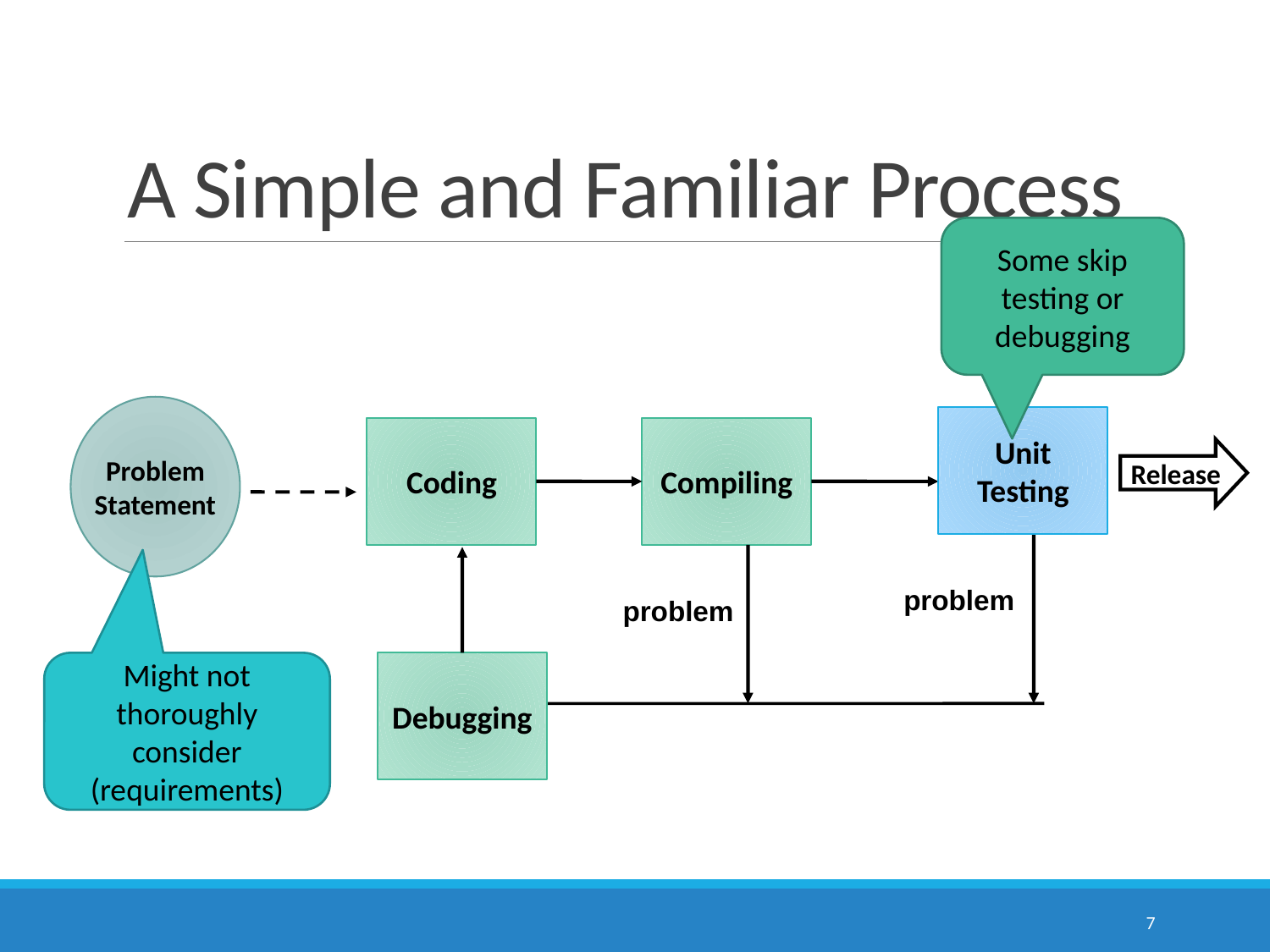

# A Simple and Familiar Process
Some skip testing or debugging
Problem
Statement
Unit
Testing
Coding
Compiling
Release

problem
problem
Debugging

Might not thoroughly consider
(requirements)
7